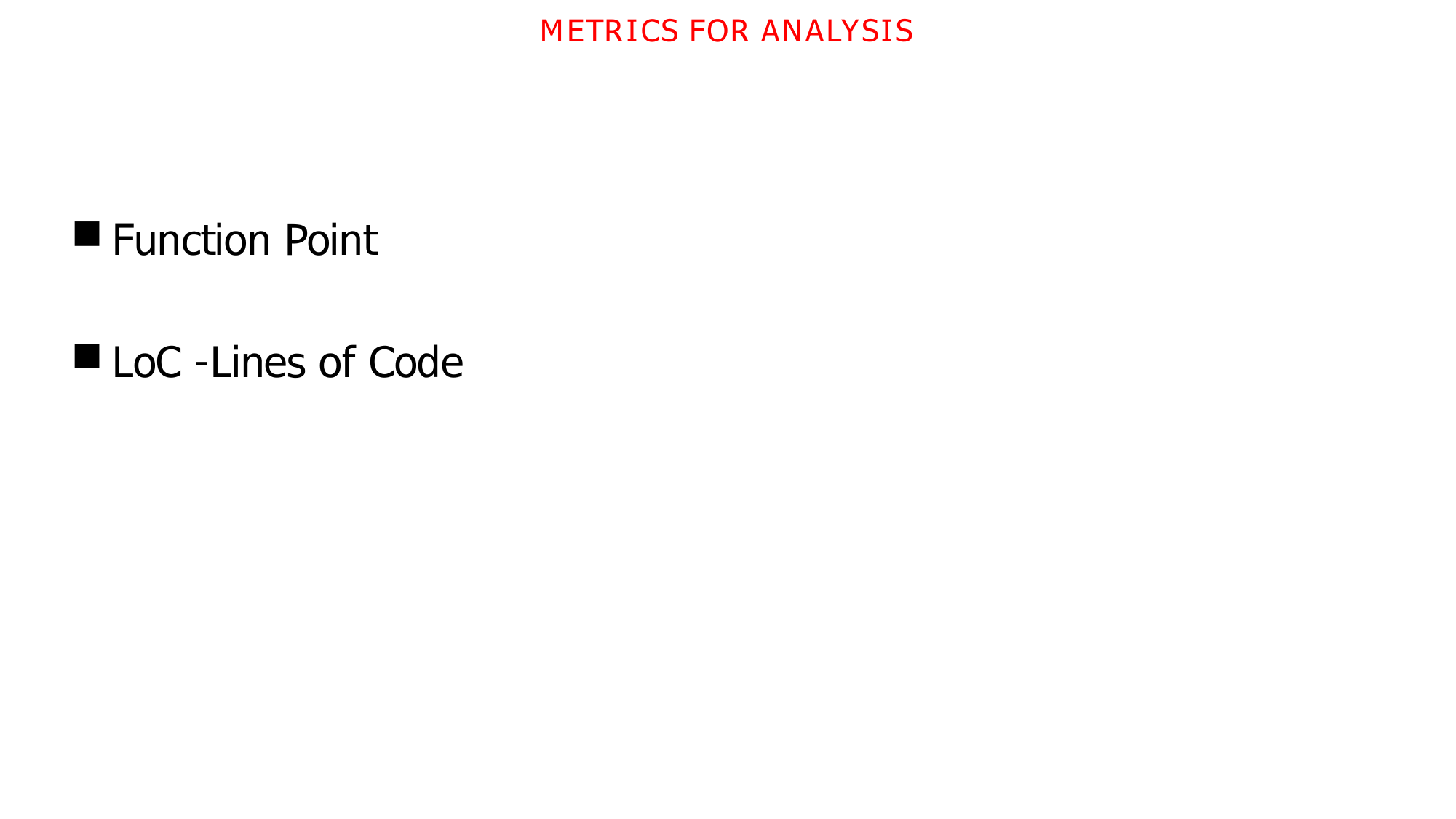

# METRICS FOR ANALYSIS

Function Point

LoC -Lines of Code